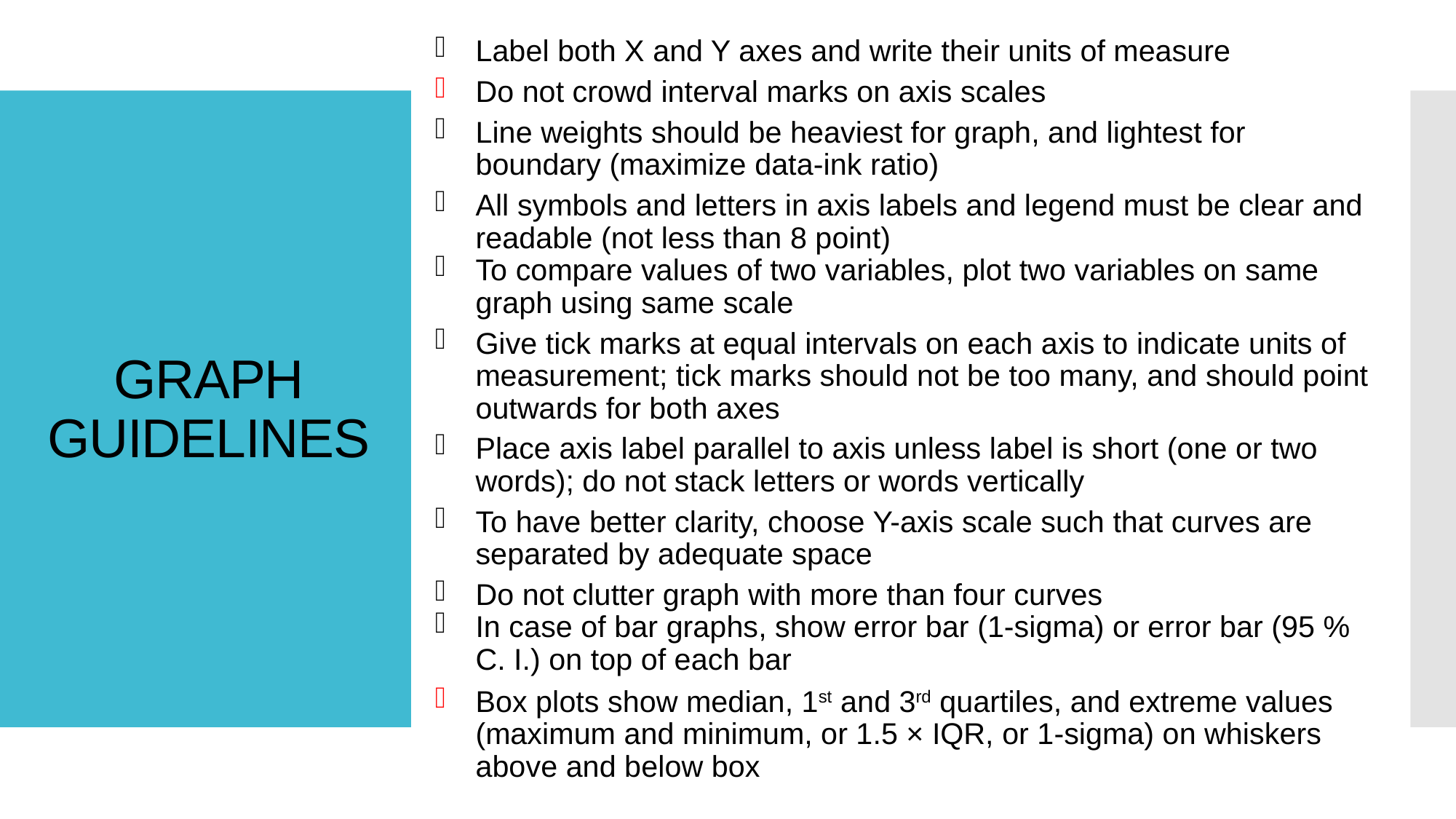

Label both X and Y axes and write their units of measure
Do not crowd interval marks on axis scales
Line weights should be heaviest for graph, and lightest for boundary (maximize data-ink ratio)
All symbols and letters in axis labels and legend must be clear and readable (not less than 8 point)
To compare values of two variables, plot two variables on same graph using same scale
Give tick marks at equal intervals on each axis to indicate units of measurement; tick marks should not be too many, and should point outwards for both axes
Place axis label parallel to axis unless label is short (one or two words); do not stack letters or words vertically
To have better clarity, choose Y-axis scale such that curves are separated by adequate space
Do not clutter graph with more than four curves
In case of bar graphs, show error bar (1-sigma) or error bar (95 % C. I.) on top of each bar
Box plots show median, 1st and 3rd quartiles, and extreme values (maximum and minimum, or 1.5 × IQR, or 1-sigma) on whiskers above and below box

# GRAPH GUIDELINES